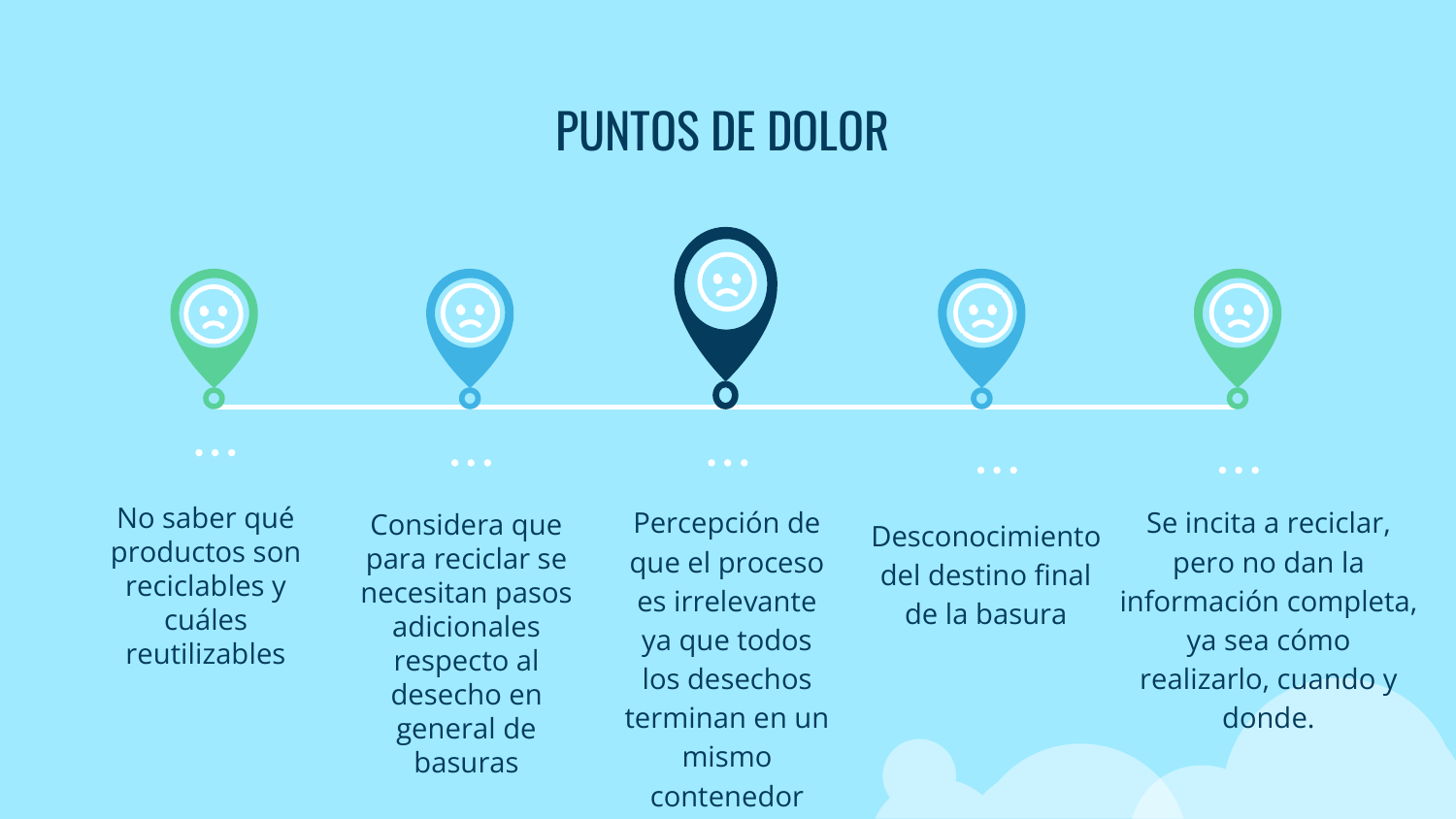

# PUNTOS DE DOLOR

Percepción de que el proceso es irrelevante ya que todos los desechos terminan en un mismo contenedor
Se incita a reciclar, pero no dan la información completa, ya sea cómo realizarlo, cuando y donde.
No saber qué productos son reciclables y cuáles reutilizables
Considera que para reciclar se necesitan pasos adicionales respecto al desecho en general de basuras
Desconocimiento del destino final de la basura